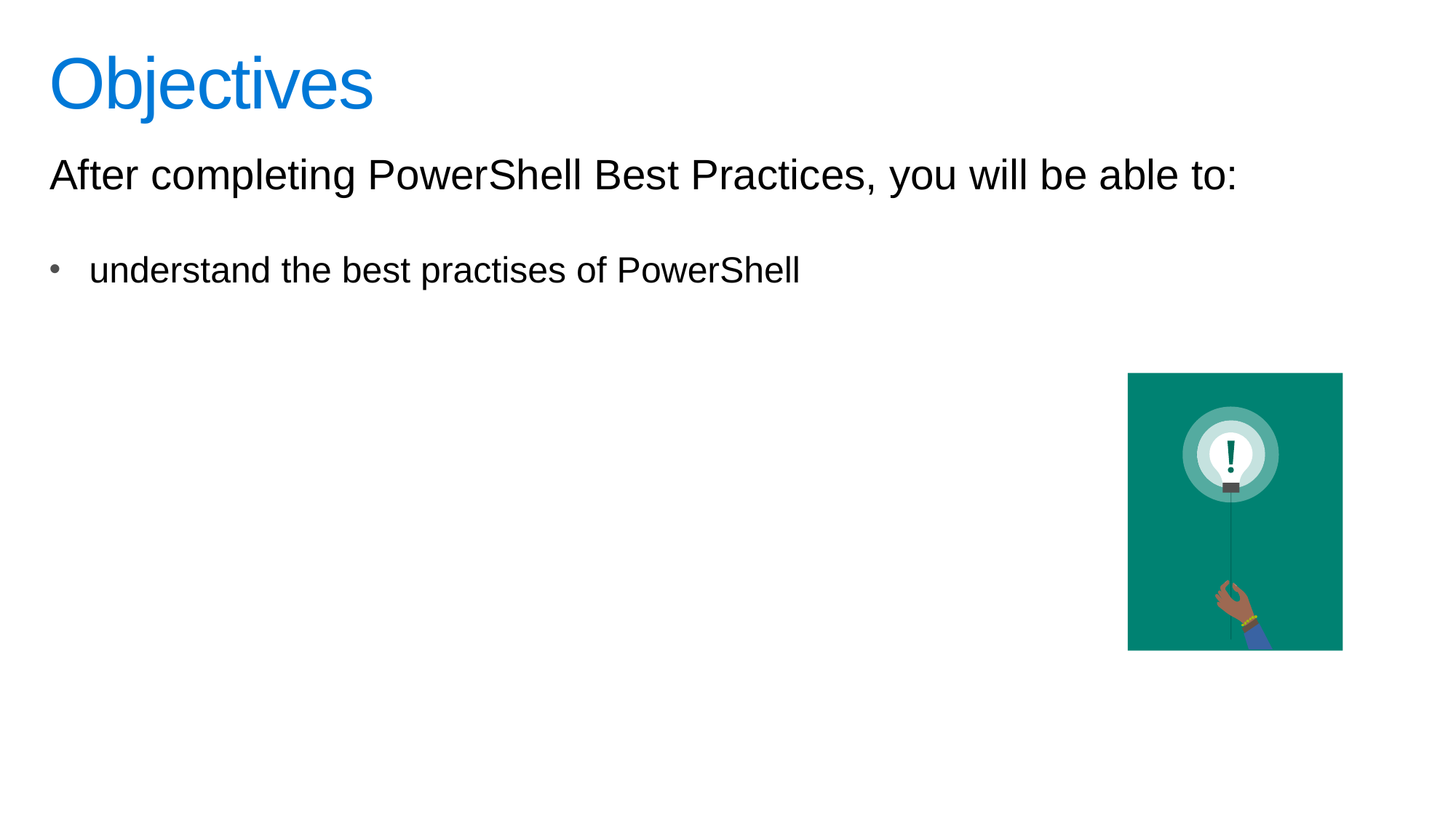

After completing PowerShell Best Practices, you will be able to:
understand the best practises of PowerShell